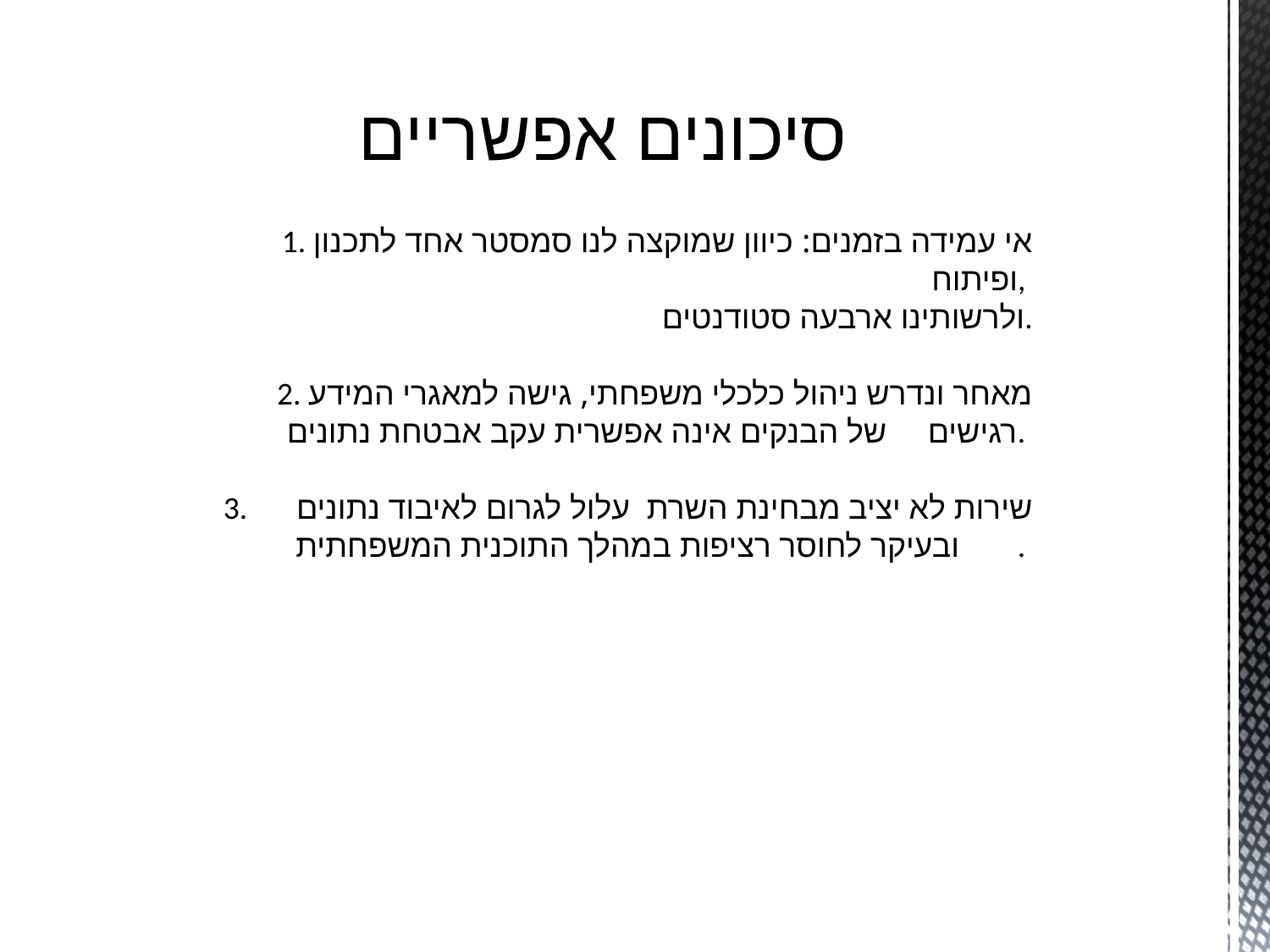

# סיכונים אפשריים
1. אי עמידה בזמנים: כיוון שמוקצה לנו סמסטר אחד לתכנון ופיתוח,
    ולרשותינו ארבעה סטודנטים.

2. מאחר ונדרש ניהול כלכלי משפחתי, גישה למאגרי המידע רגישים     של הבנקים אינה אפשרית עקב אבטחת נתונים.

3. שירות לא יציב מבחינת השרת  עלול לגרום לאיבוד נתונים             ובעיקר לחוסר רציפות במהלך התוכנית המשפחתית.